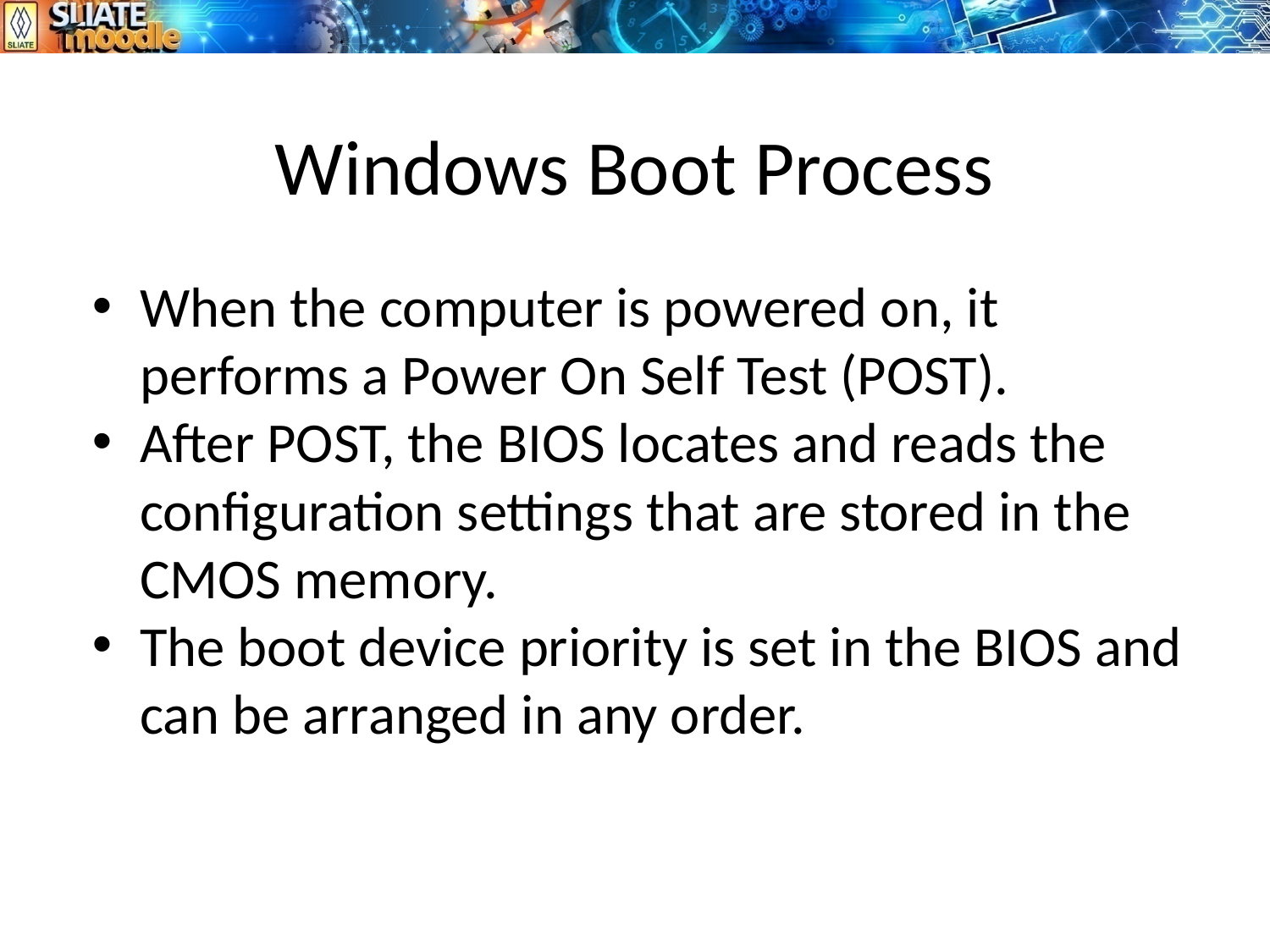

# Windows Boot Process
When the computer is powered on, it performs a Power On Self Test (POST).
After POST, the BIOS locates and reads the configuration settings that are stored in the CMOS memory.
The boot device priority is set in the BIOS and can be arranged in any order.